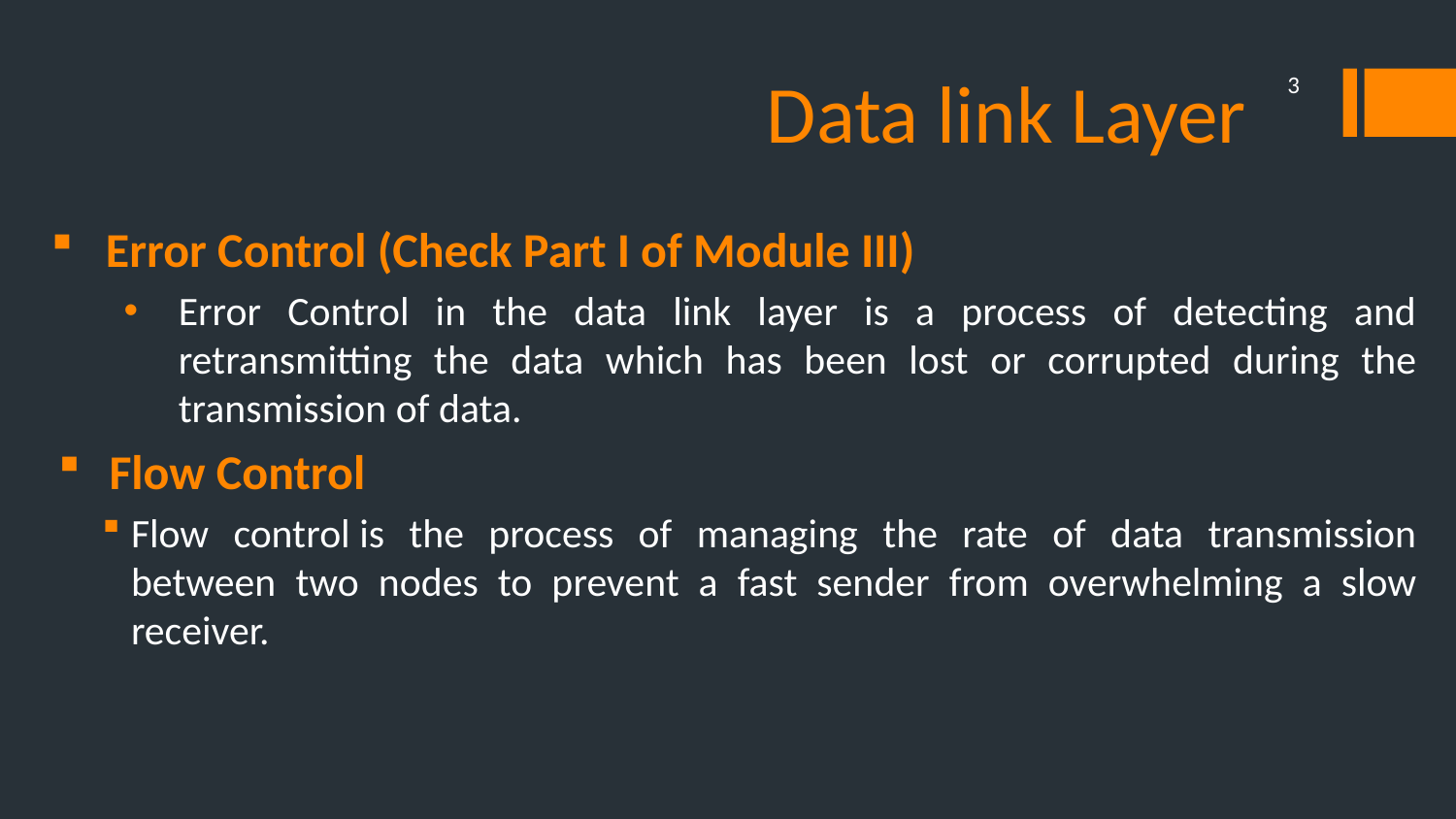

# Data link Layer
3
Error Control (Check Part I of Module III)
Error Control in the data link layer is a process of detecting and retransmitting the data which has been lost or corrupted during the transmission of data.
  Flow Control
Flow control is the process of managing the rate of data transmission between two nodes to prevent a fast sender from overwhelming a slow receiver.